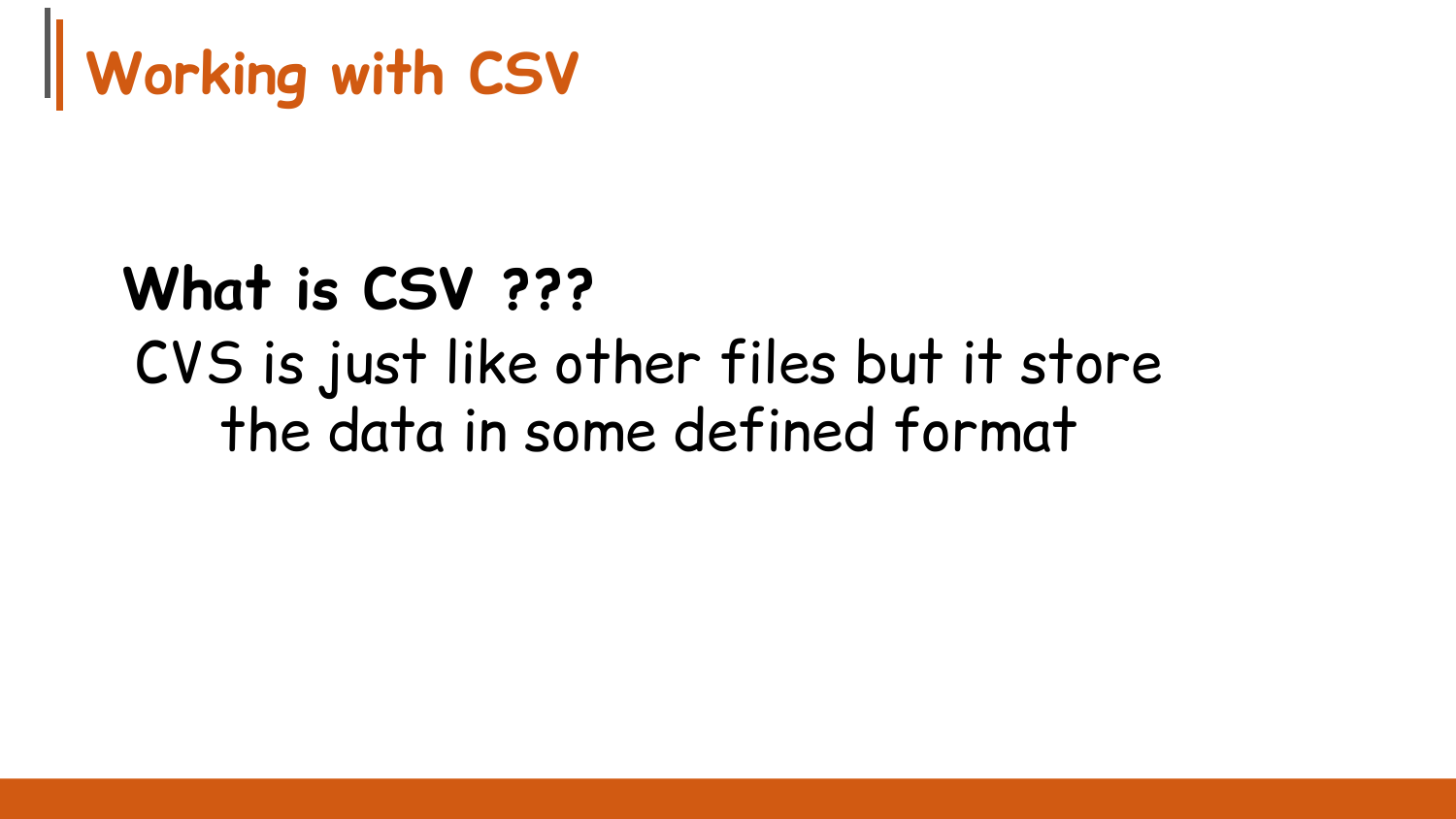

# Working with CSV
What is CSV ???
CVS is just like other files but it store the data in some defined format